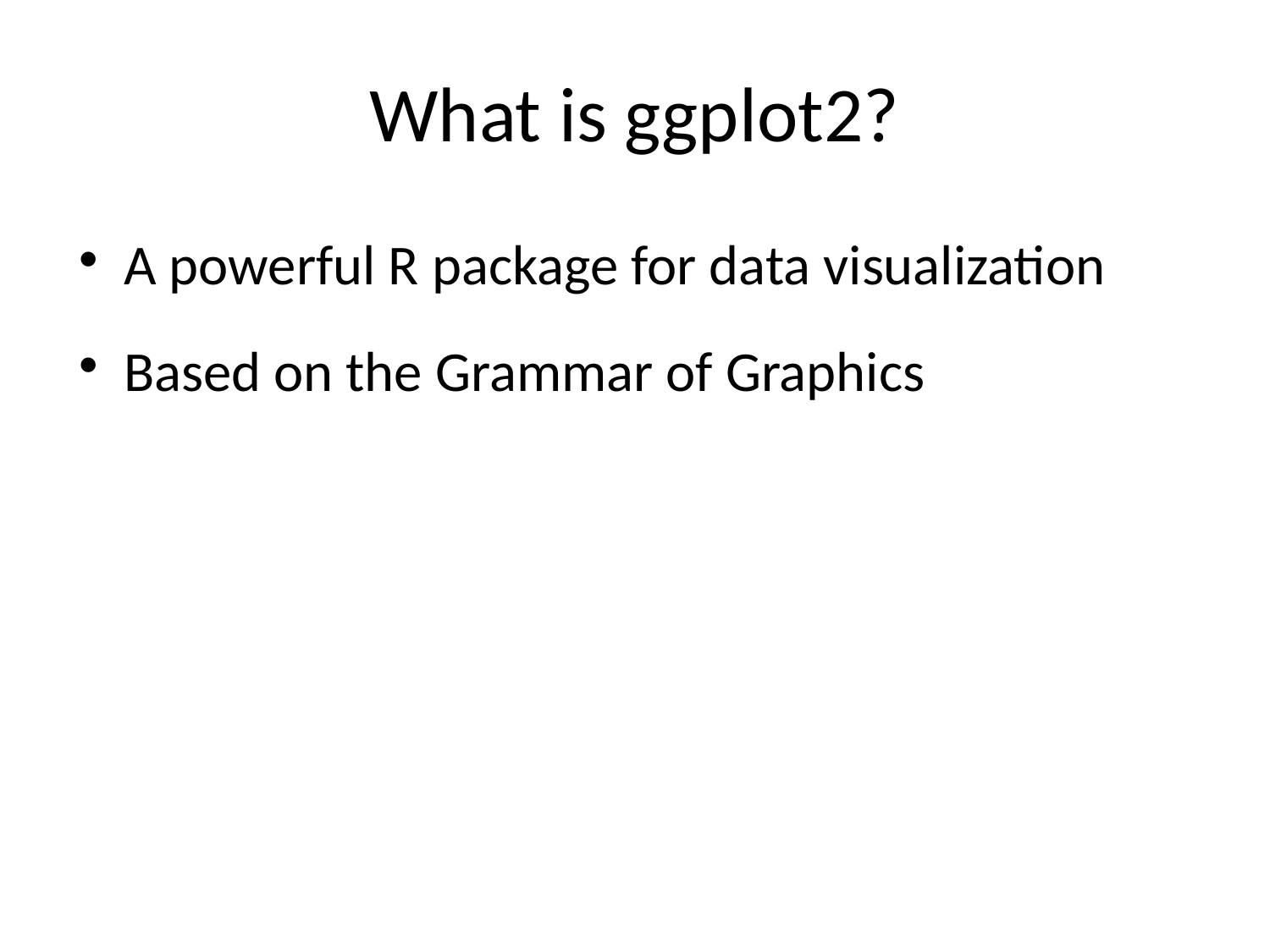

# What is ggplot2?
A powerful R package for data visualization
Based on the Grammar of Graphics